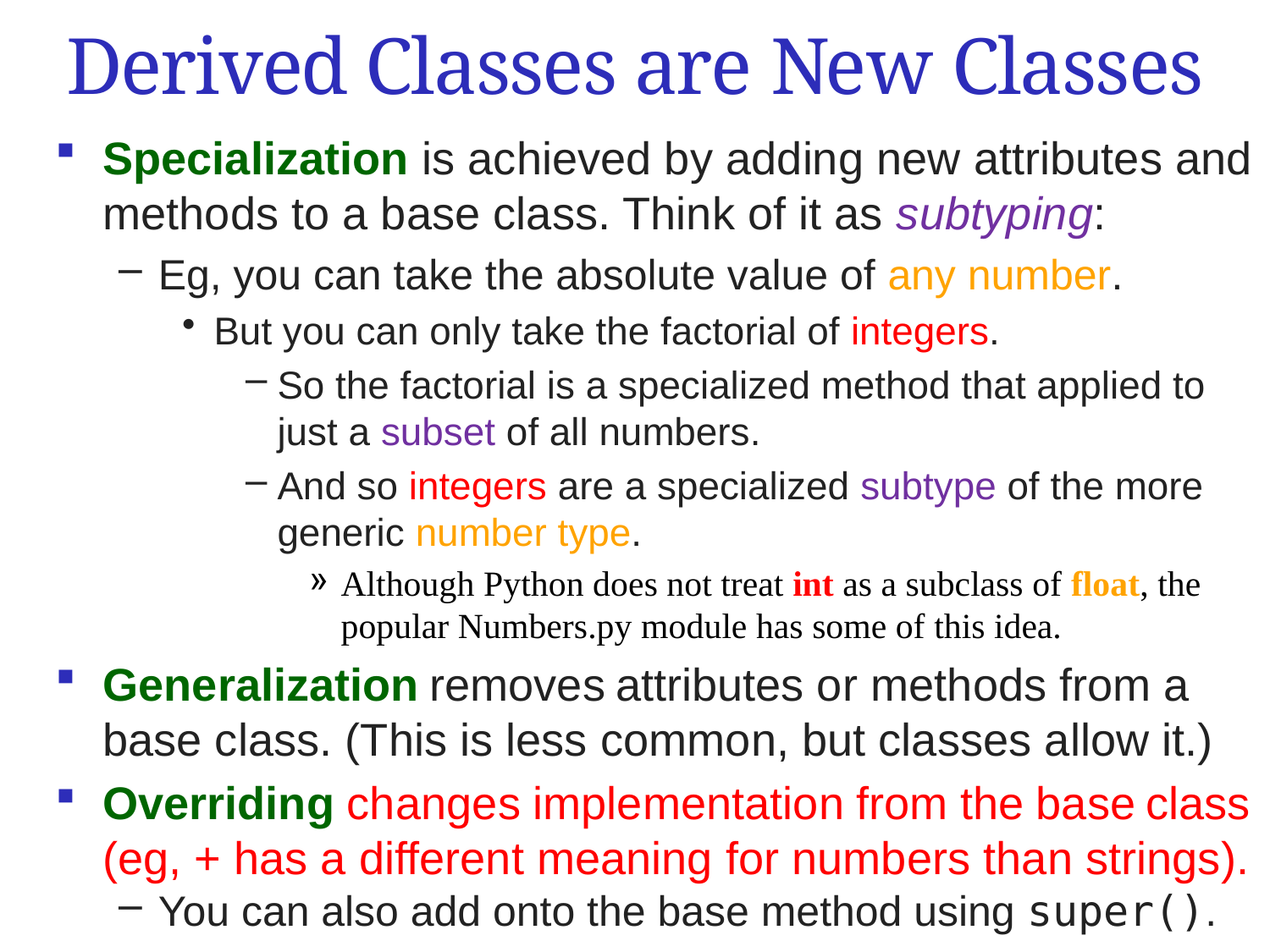

# Derived Classes are New Classes
Specialization is achieved by adding new attributes and methods to a base class. Think of it as subtyping:
Eg, you can take the absolute value of any number.
But you can only take the factorial of integers.
So the factorial is a specialized method that applied to just a subset of all numbers.
And so integers are a specialized subtype of the more generic number type.
Although Python does not treat int as a subclass of float, the popular Numbers.py module has some of this idea.
Generalization removes attributes or methods from a base class. (This is less common, but classes allow it.)
Overriding changes implementation from the base class (eg, + has a different meaning for numbers than strings).
You can also add onto the base method using super().